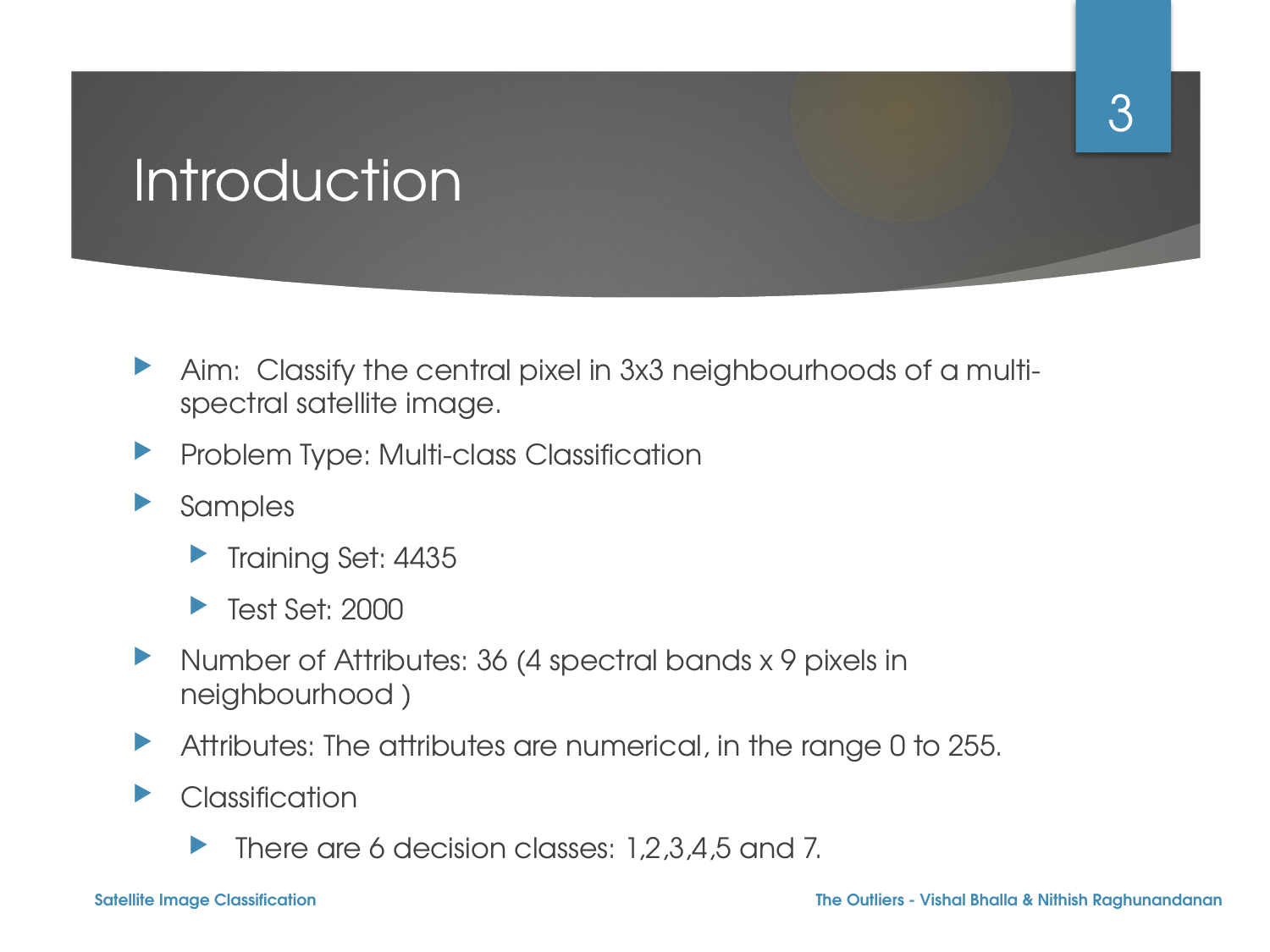

3
# Introduction
Aim:  Classify the central pixel in 3x3 neighbourhoods of a multi-spectral satellite image.
Problem Type: Multi-class Classification
Samples
Training Set: 4435
Test Set: 2000
Number of Attributes: 36 (4 spectral bands x 9 pixels in neighbourhood )
Attributes: The attributes are numerical, in the range 0 to 255.
Classification
 There are 6 decision classes: 1,2,3,4,5 and 7.
The Outliers - Vishal Bhalla & Nithish Raghunandanan
Satellite Image Classification